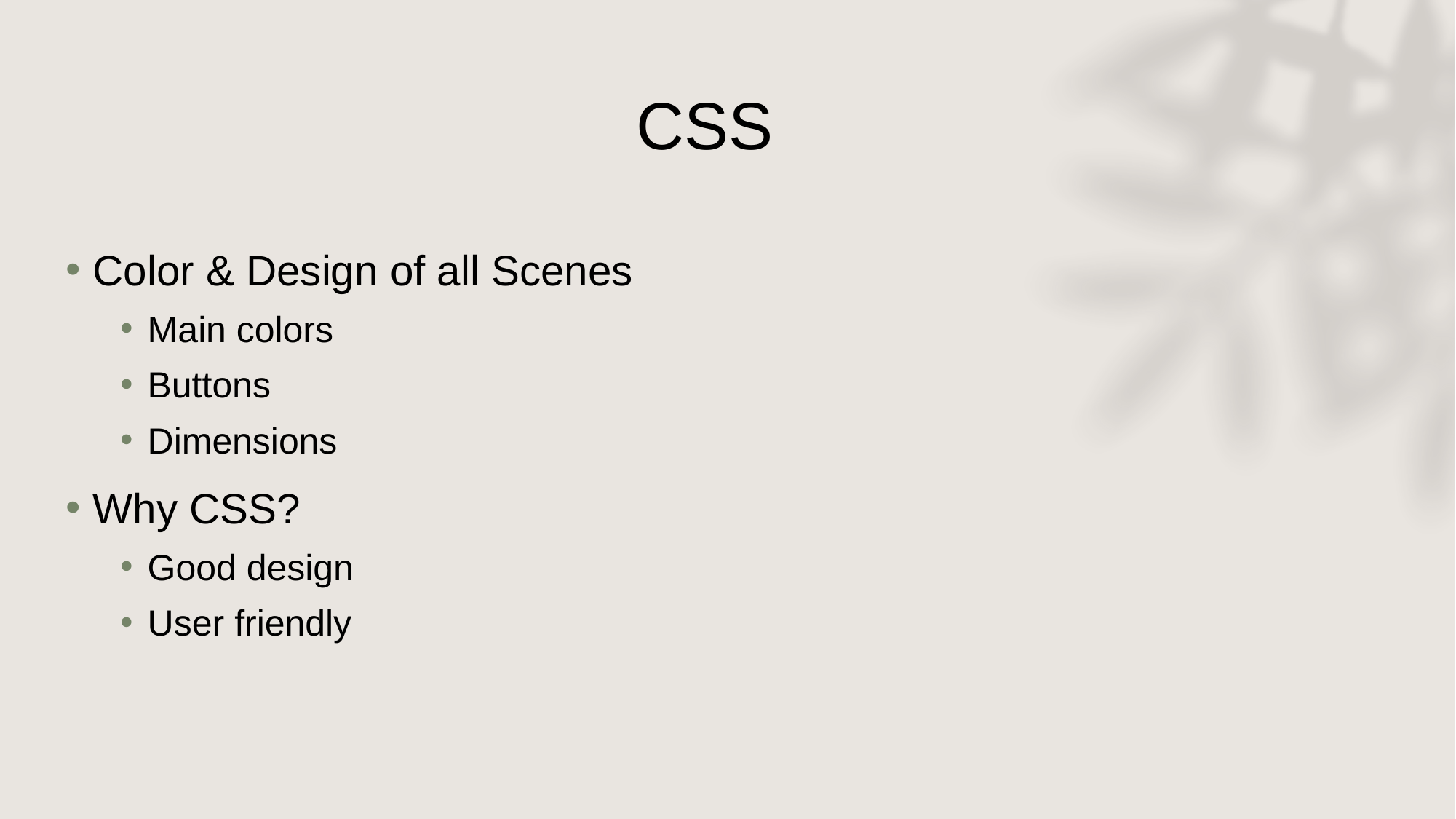

# CSS
Color & Design of all Scenes
Main colors
Buttons
Dimensions
Why CSS?
Good design
User friendly